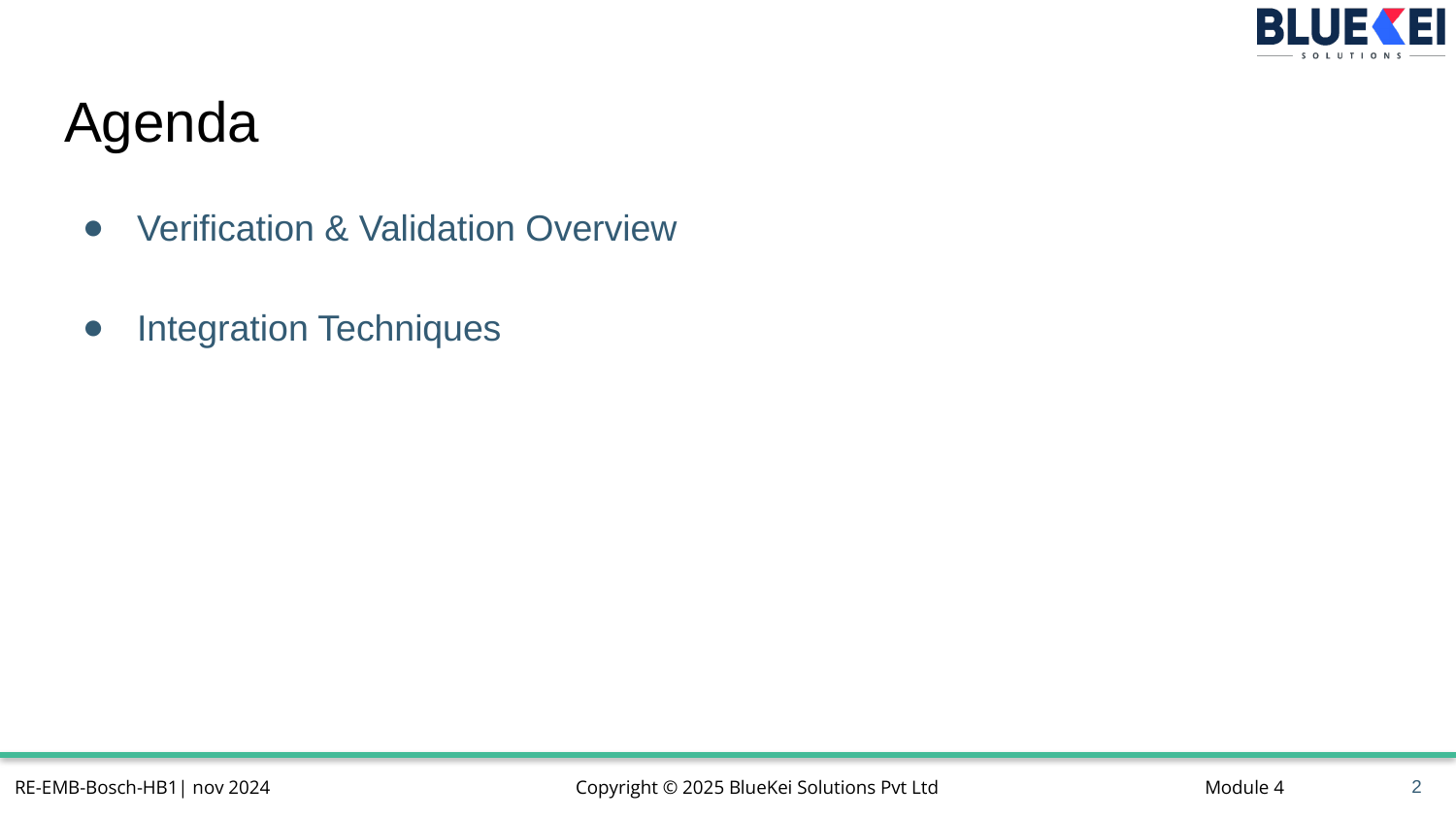

# Agenda
Verification & Validation Overview

Integration Techniques
2